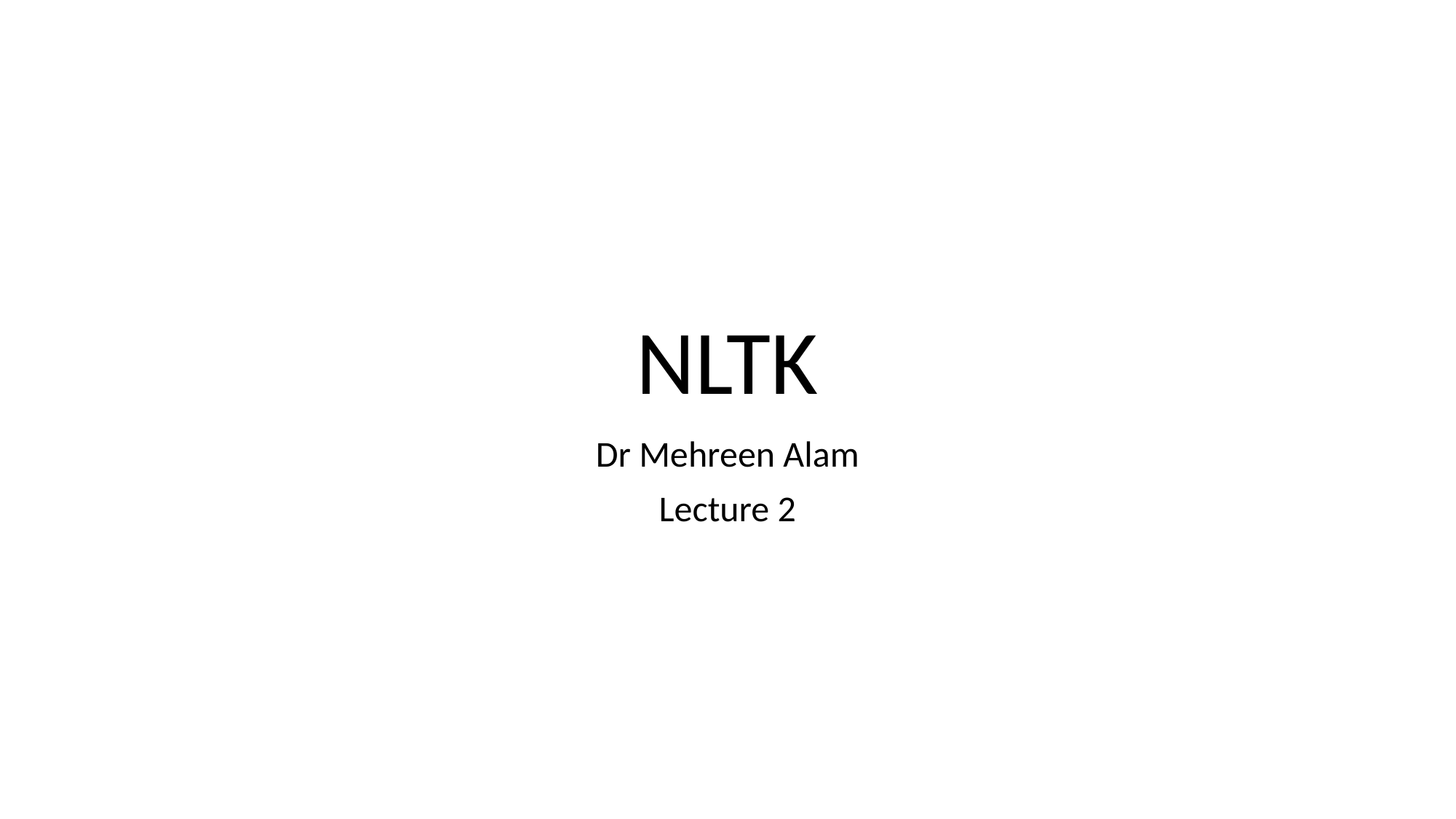

# NLTK
Dr Mehreen Alam
Lecture 2